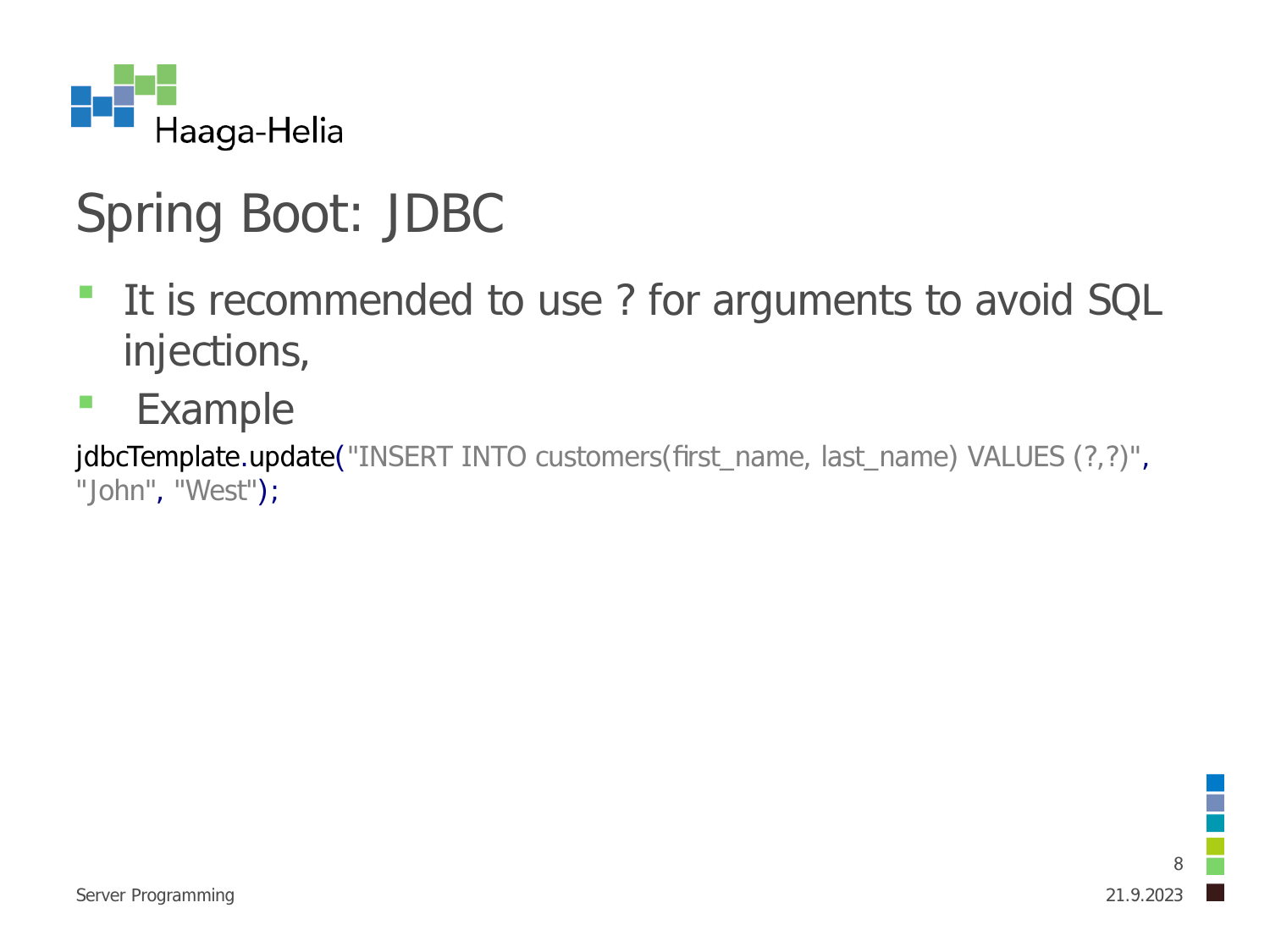

# Spring Boot: JDBC
It is recommended to use ? for arguments to avoid SQL injections,
 Example
jdbcTemplate.update("INSERT INTO customers(first_name, last_name) VALUES (?,?)", "John", "West");
8
Server Programming
21.9.2023